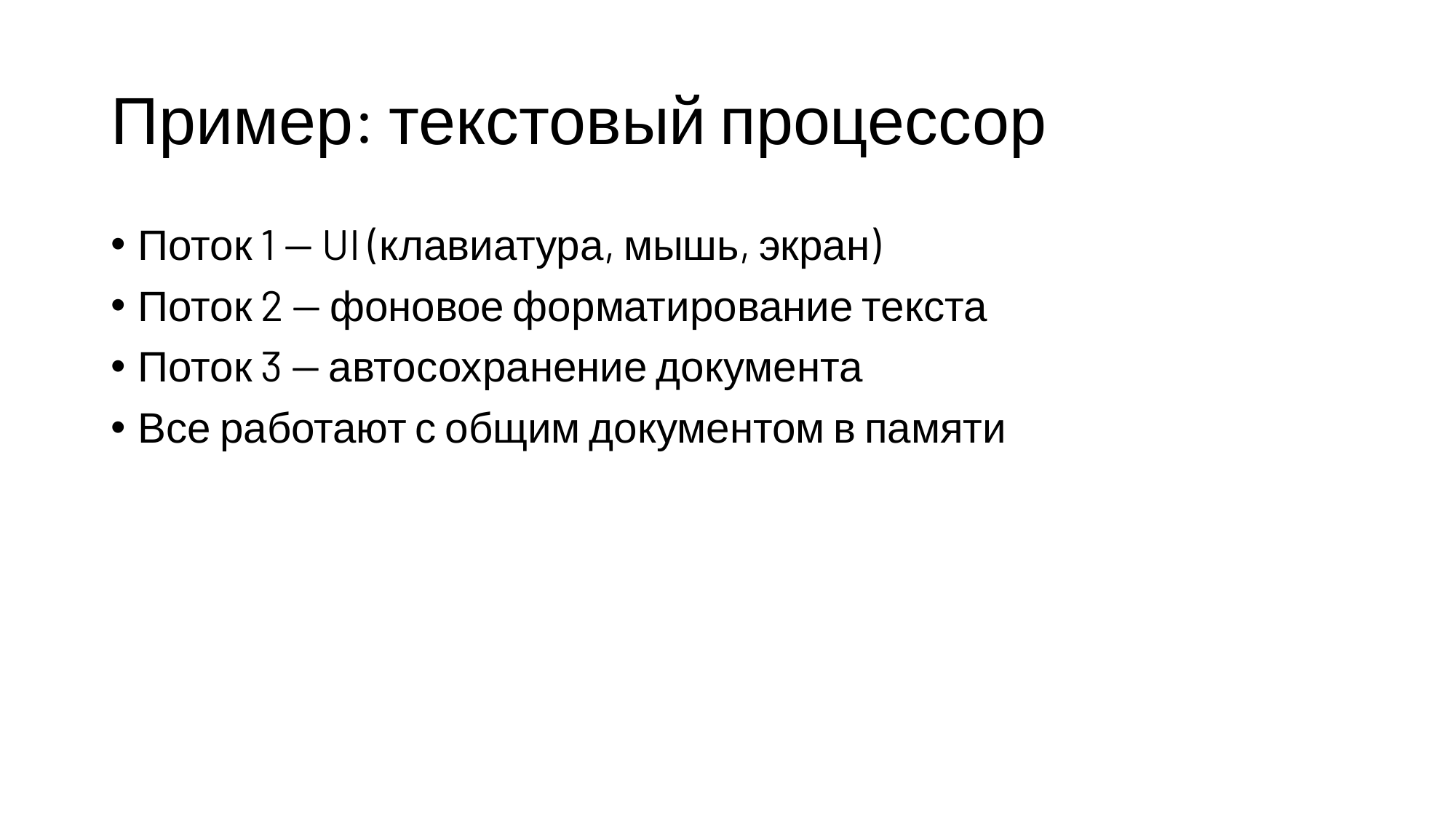

# Пример: текстовый процессор
Поток 1 — UI (клавиатура, мышь, экран)
Поток 2 — фоновое форматирование текста
Поток 3 — автосохранение документа
Все работают с общим документом в памяти